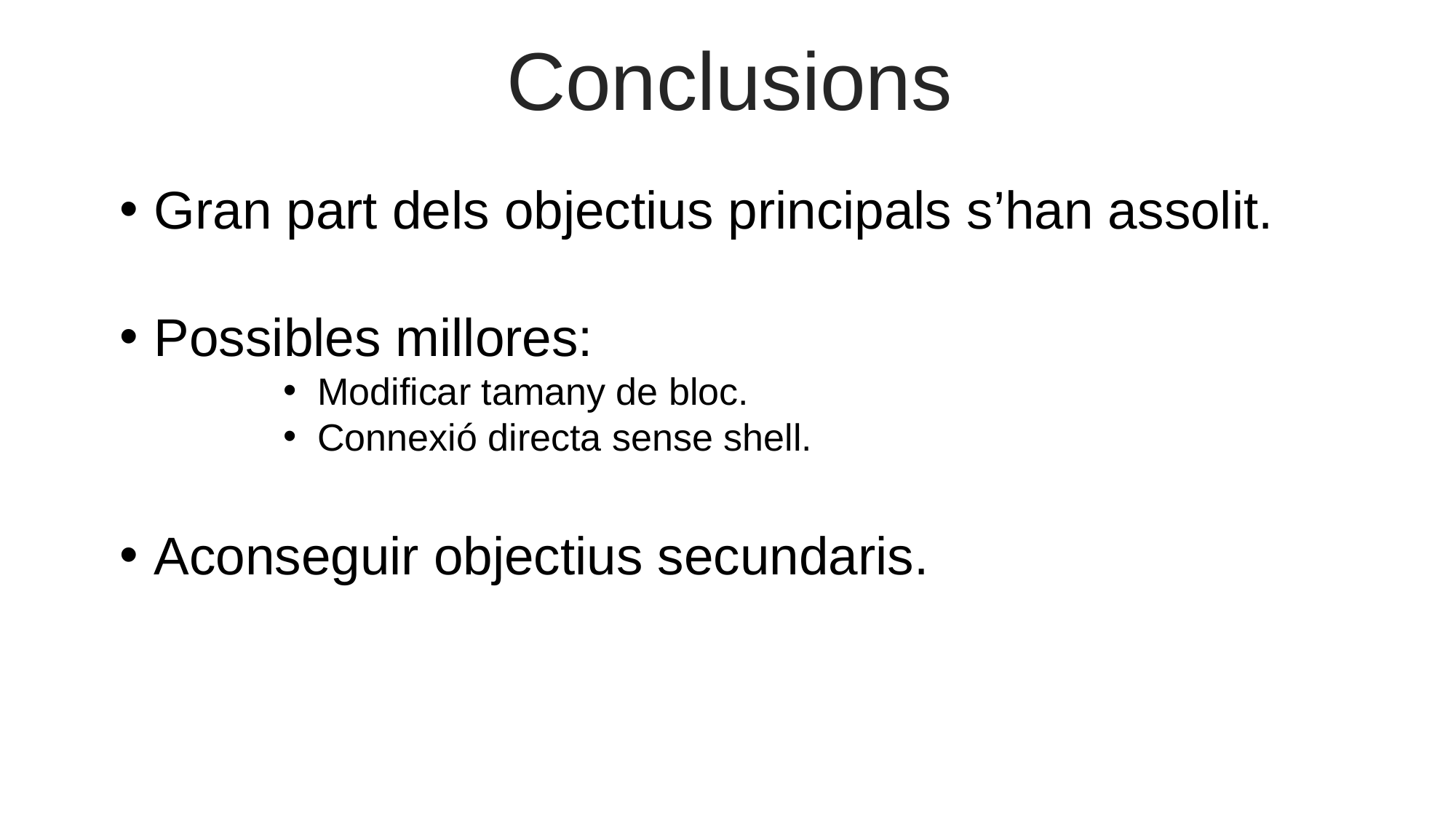

Conclusions
Gran part dels objectius principals s’han assolit.

Possibles millores:
Modificar tamany de bloc.
Connexió directa sense shell.

Aconseguir objectius secundaris.